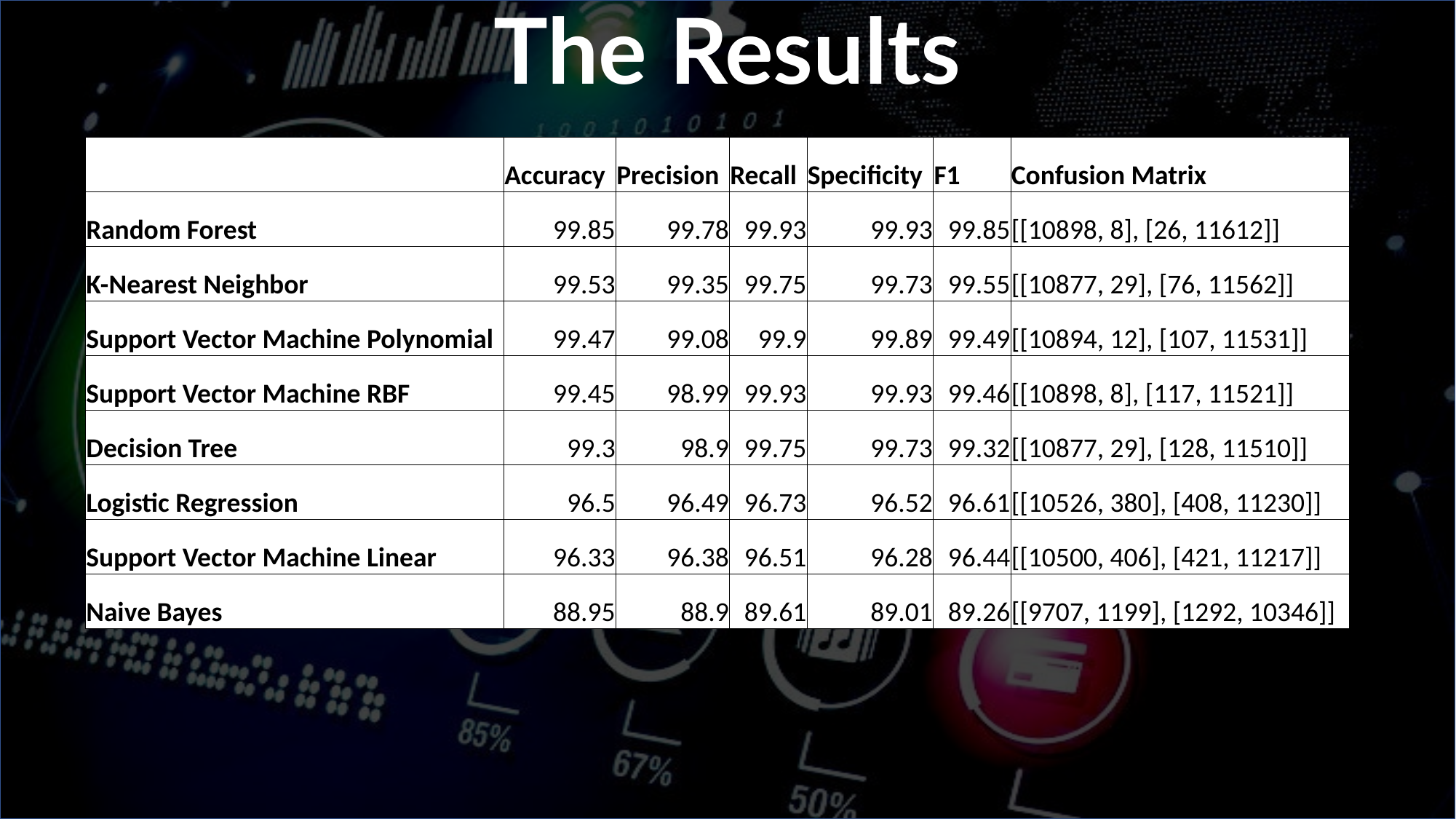

# The Results
|  | Accuracy | Precision | Recall | Specificity | F1 | Confusion Matrix |
| --- | --- | --- | --- | --- | --- | --- |
| Random Forest | 99.85 | 99.78 | 99.93 | 99.93 | 99.85 | [[10898, 8], [26, 11612]] |
| K-Nearest Neighbor | 99.53 | 99.35 | 99.75 | 99.73 | 99.55 | [[10877, 29], [76, 11562]] |
| Support Vector Machine Polynomial | 99.47 | 99.08 | 99.9 | 99.89 | 99.49 | [[10894, 12], [107, 11531]] |
| Support Vector Machine RBF | 99.45 | 98.99 | 99.93 | 99.93 | 99.46 | [[10898, 8], [117, 11521]] |
| Decision Tree | 99.3 | 98.9 | 99.75 | 99.73 | 99.32 | [[10877, 29], [128, 11510]] |
| Logistic Regression | 96.5 | 96.49 | 96.73 | 96.52 | 96.61 | [[10526, 380], [408, 11230]] |
| Support Vector Machine Linear | 96.33 | 96.38 | 96.51 | 96.28 | 96.44 | [[10500, 406], [421, 11217]] |
| Naive Bayes | 88.95 | 88.9 | 89.61 | 89.01 | 89.26 | [[9707, 1199], [1292, 10346]] |